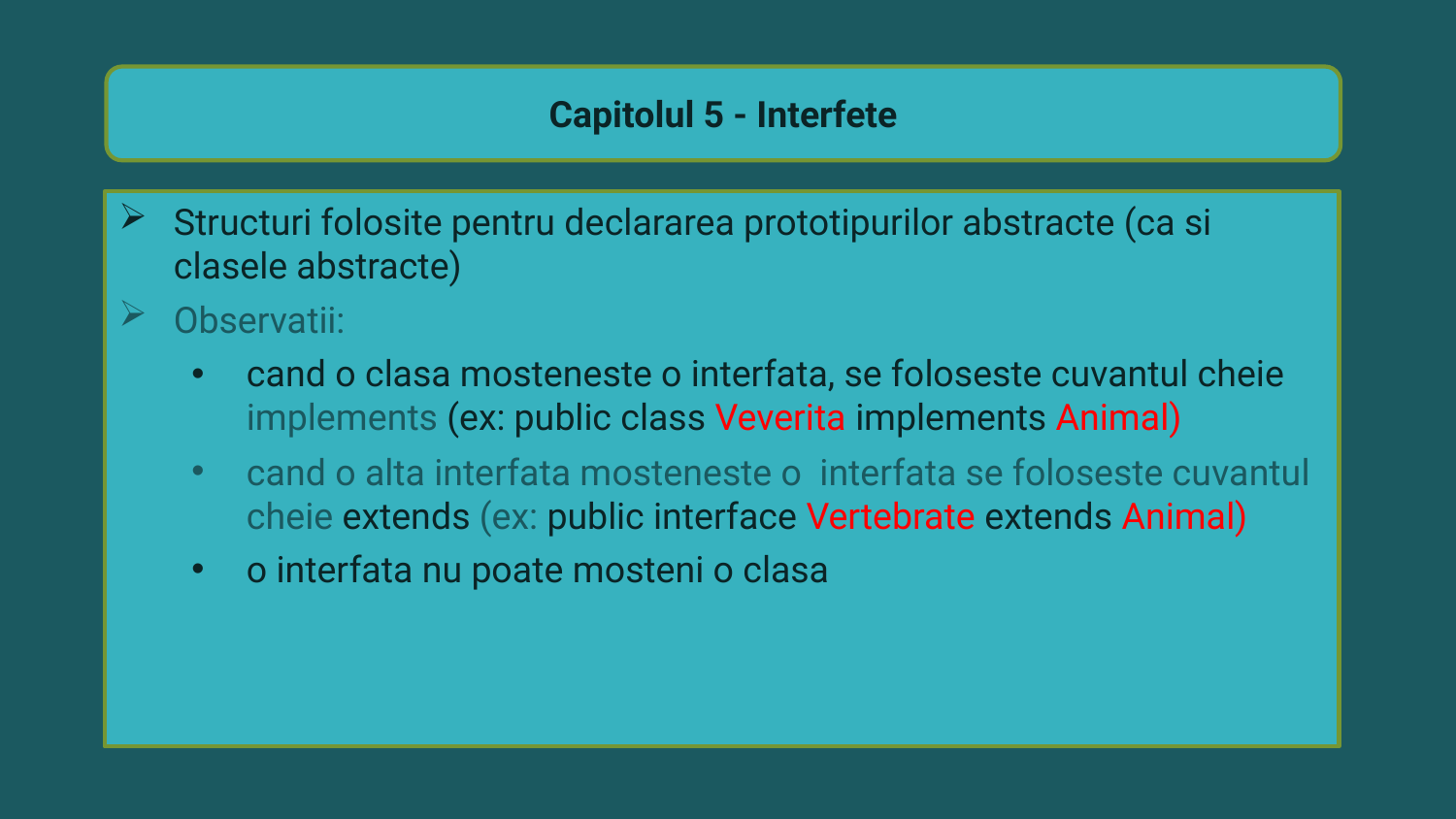

Capitolul 5 - Interfete
Structuri folosite pentru declararea prototipurilor abstracte (ca si clasele abstracte)
Observatii:
cand o clasa mosteneste o interfata, se foloseste cuvantul cheie implements (ex: public class Veverita implements Animal)
cand o alta interfata mosteneste o  interfata se foloseste cuvantul cheie extends (ex: public interface Vertebrate extends Animal)
o interfata nu poate mosteni o clasa